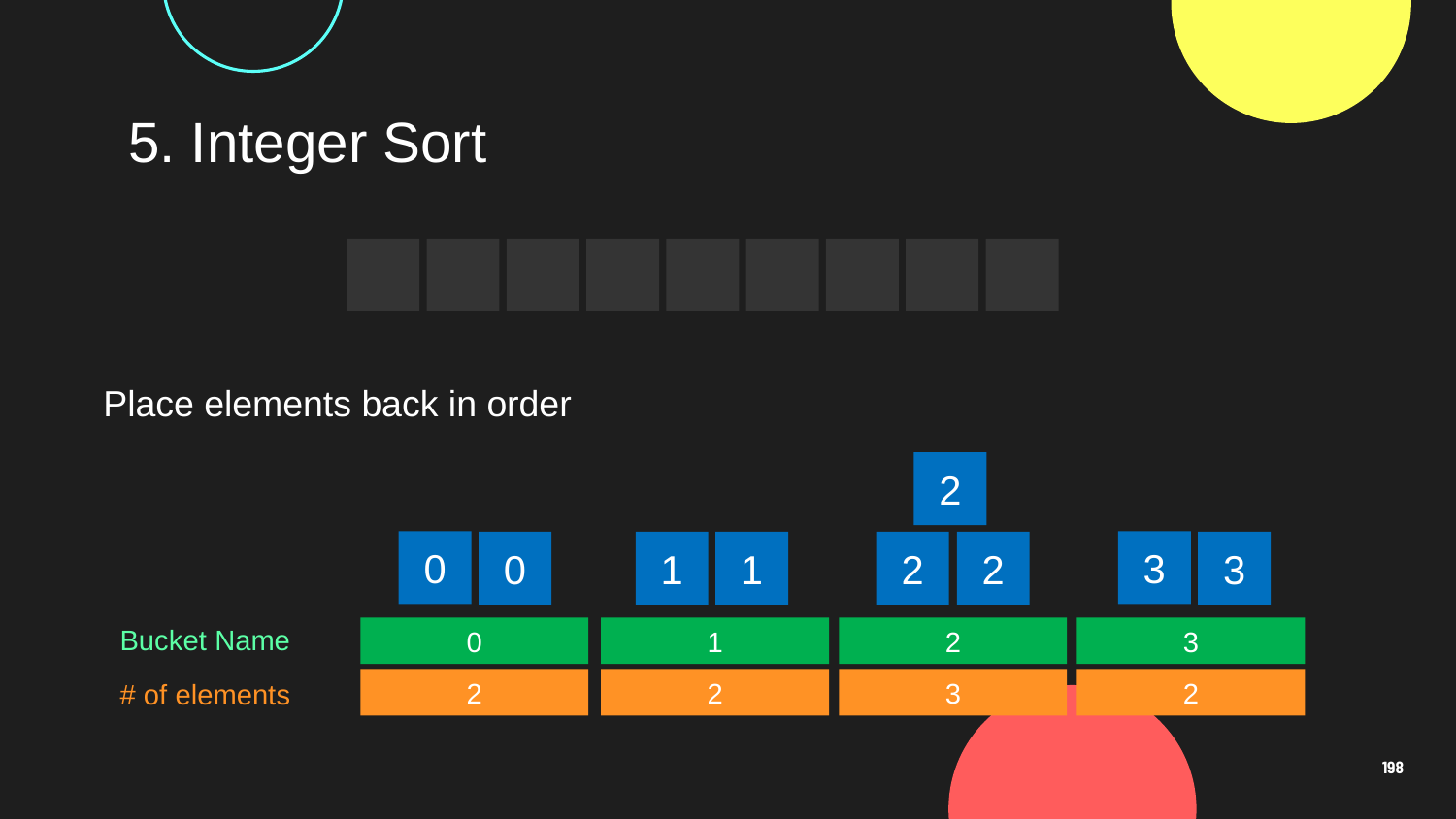

# 5. Integer Sort

Place elements back in order
2
0
3
0
1
1
2
2
3
Bucket Name
0
1
2
3
# of elements
2
2
3
2
198